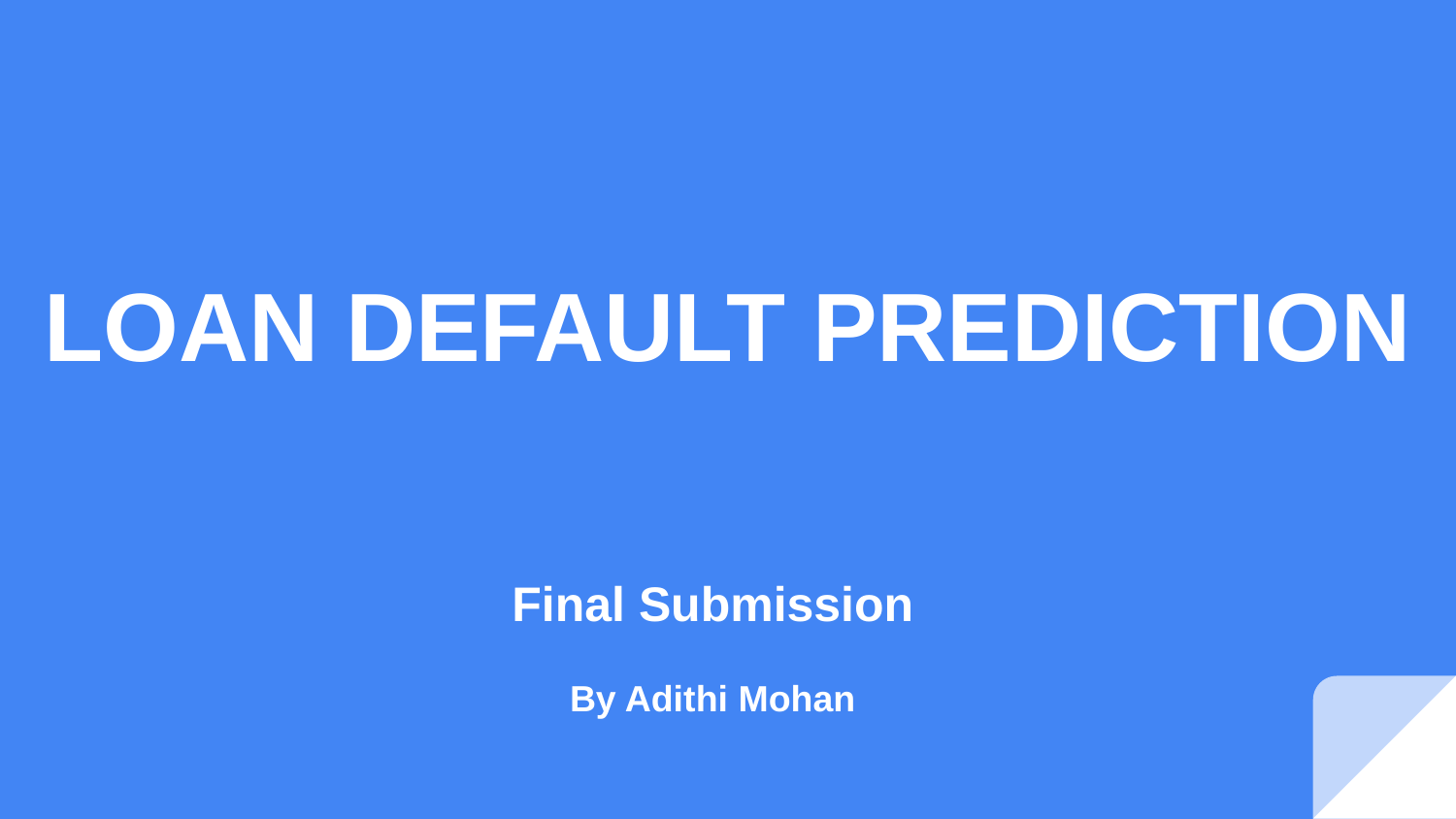

# LOAN DEFAULT PREDICTION
Final Submission
By Adithi Mohan